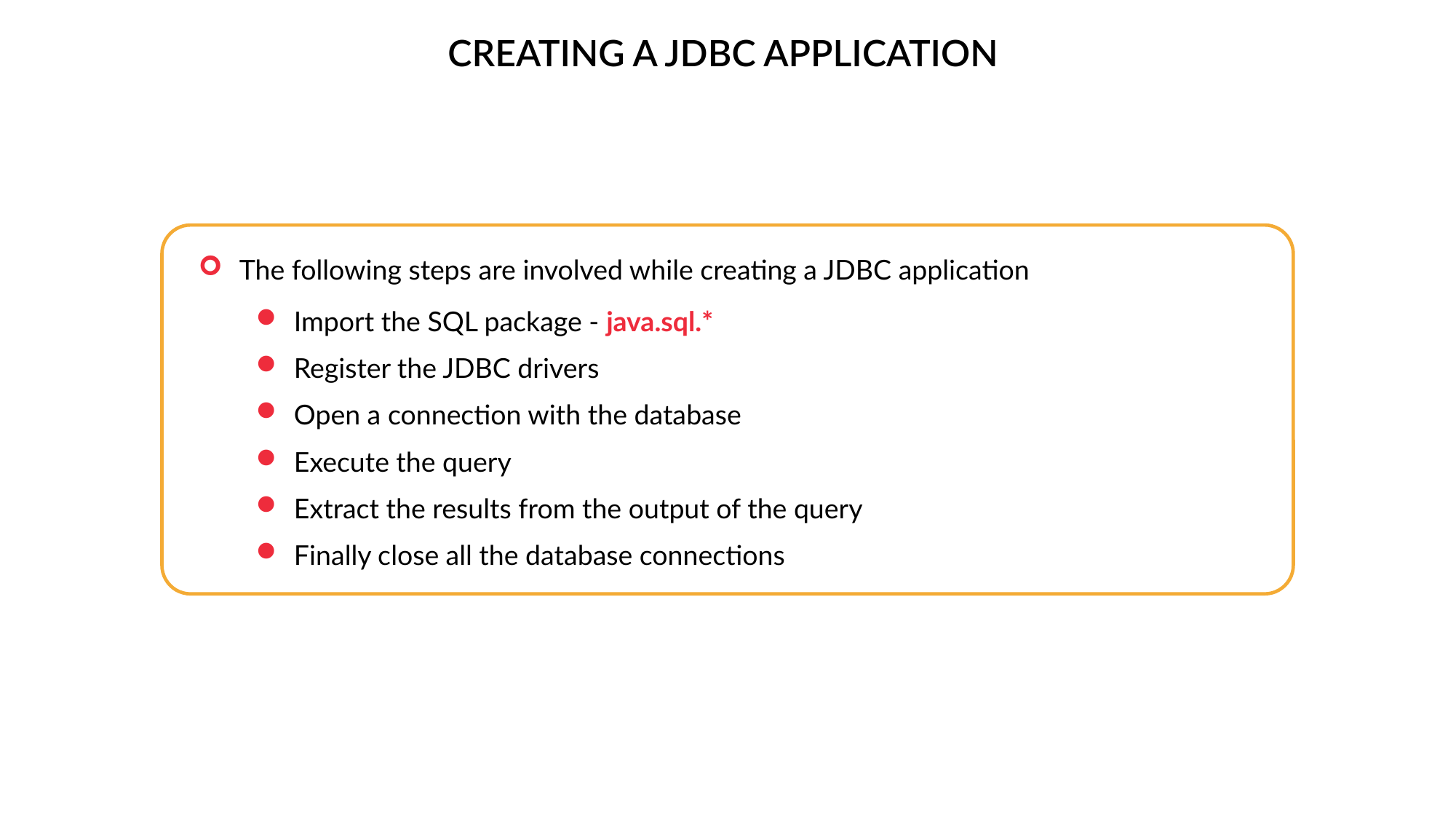

CREATING A JDBC APPLICATION
The following steps are involved while creating a JDBC application
Import the SQL package - java.sql.*
Register the JDBC drivers
Open a connection with the database
Execute the query
Extract the results from the output of the query
Finally close all the database connections